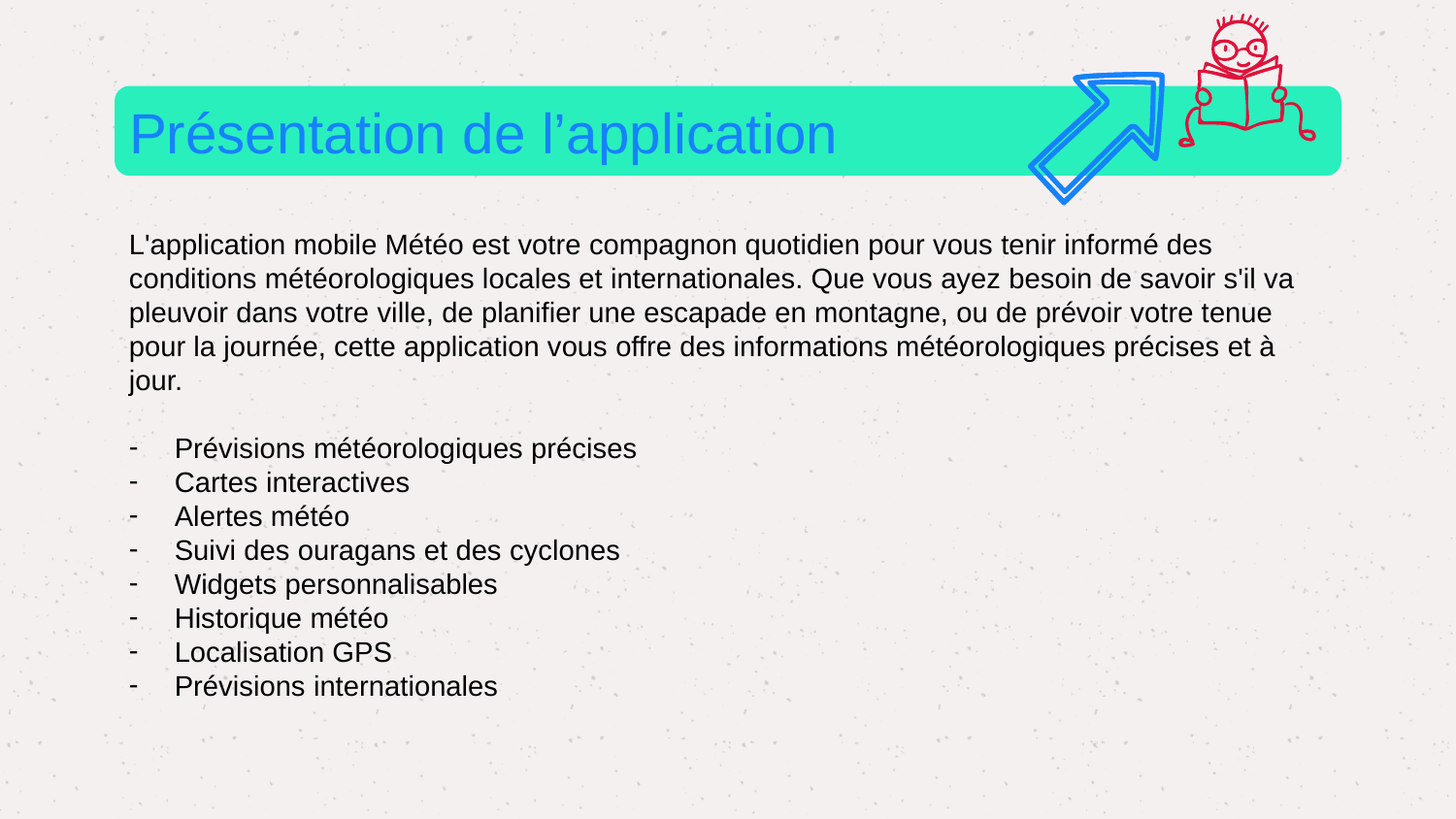

Présentation de l’application
L'application mobile Météo est votre compagnon quotidien pour vous tenir informé des conditions météorologiques locales et internationales. Que vous ayez besoin de savoir s'il va pleuvoir dans votre ville, de planifier une escapade en montagne, ou de prévoir votre tenue pour la journée, cette application vous offre des informations météorologiques précises et à jour.

Prévisions météorologiques précises
Cartes interactives
Alertes météo
Suivi des ouragans et des cyclones
Widgets personnalisables
Historique météo
Localisation GPS
Prévisions internationales